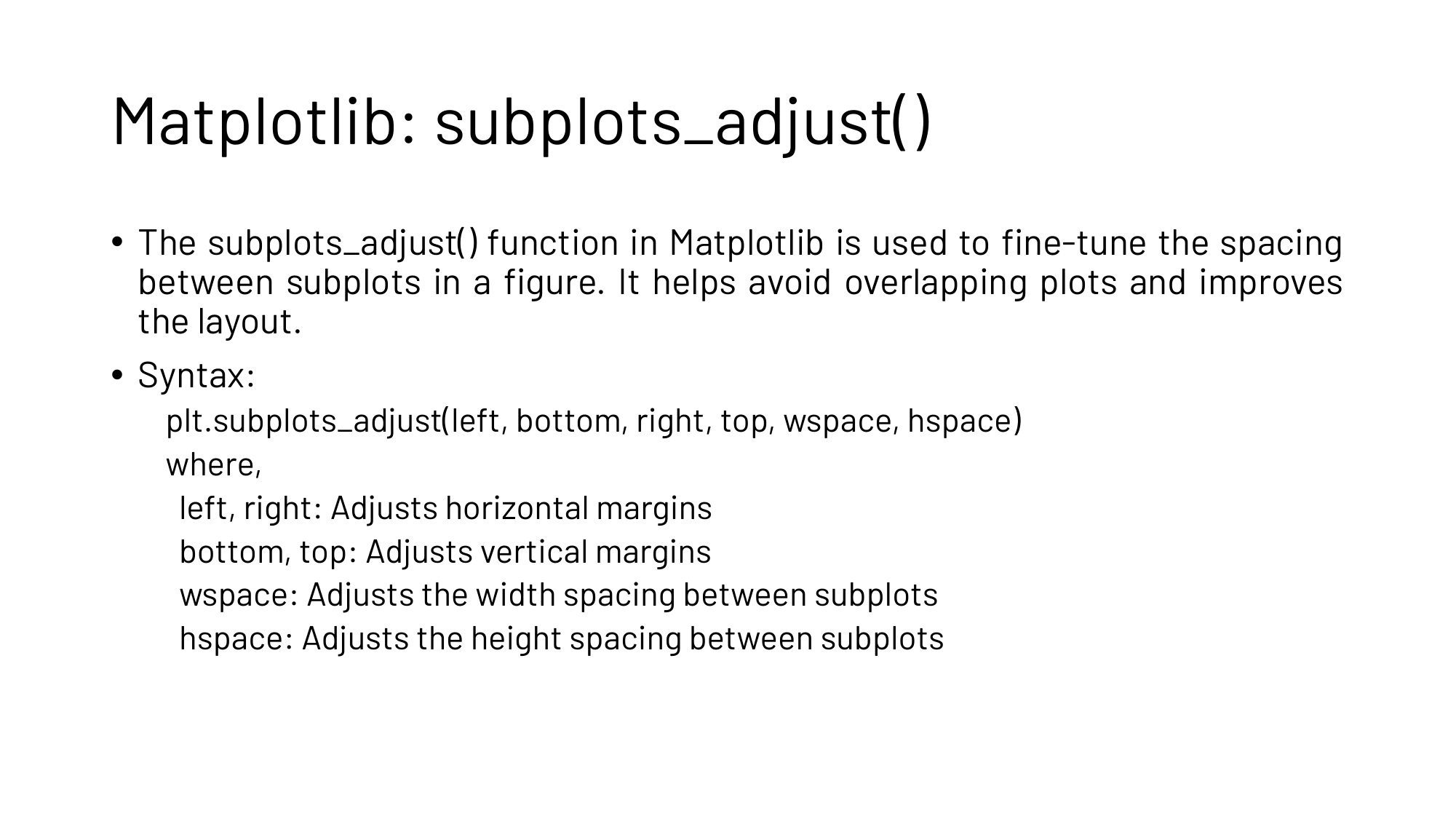

# Matplotlib: subplots_adjust()
The subplots_adjust() function in Matplotlib is used to fine-tune the spacing between subplots in a figure. It helps avoid overlapping plots and improves the layout.
Syntax:
plt.subplots_adjust(left, bottom, right, top, wspace, hspace)
where,
  left, right: Adjusts horizontal margins
  bottom, top: Adjusts vertical margins
  wspace: Adjusts the width spacing between subplots
  hspace: Adjusts the height spacing between subplots